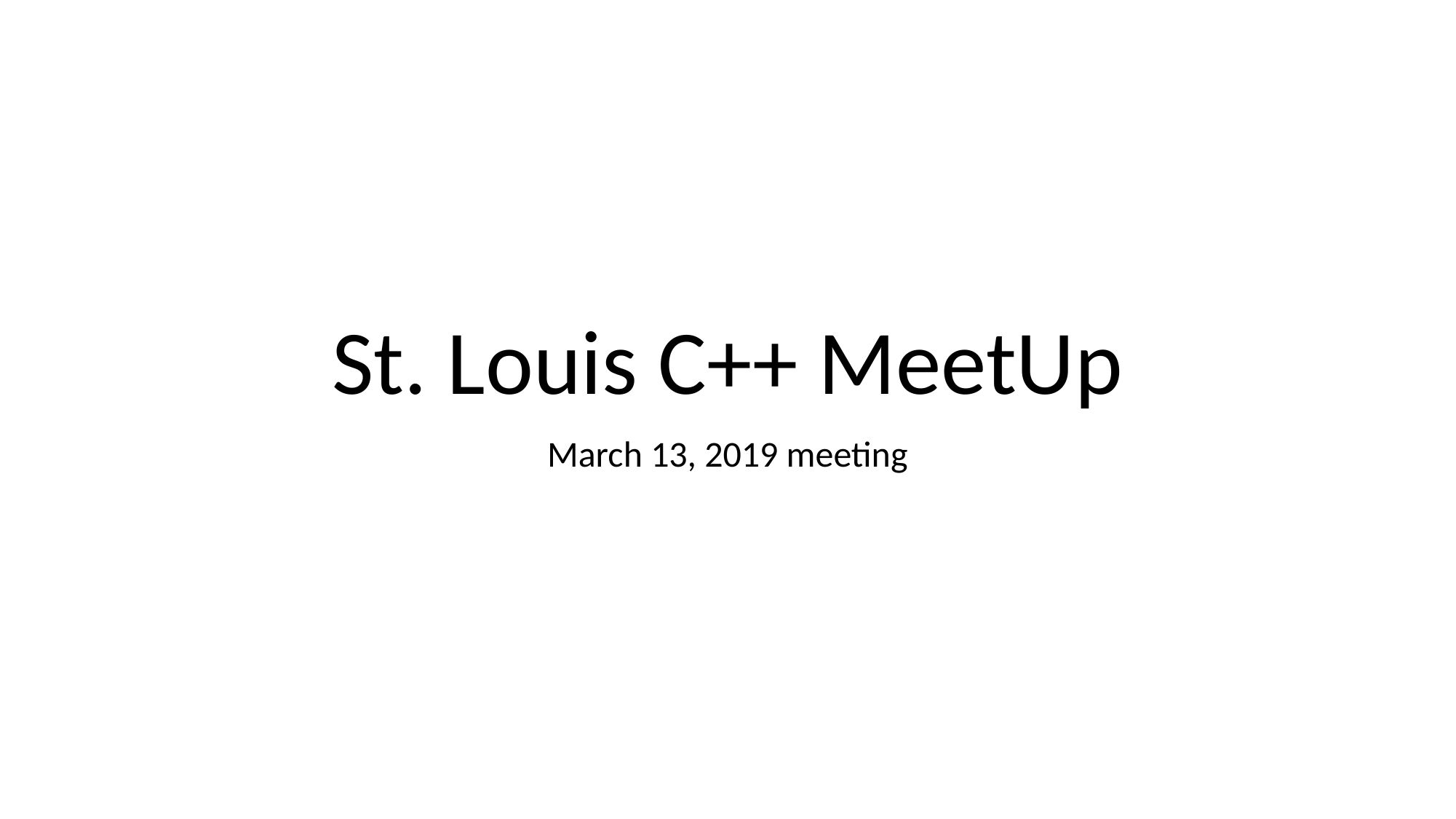

# St. Louis C++ MeetUp
March 13, 2019 meeting